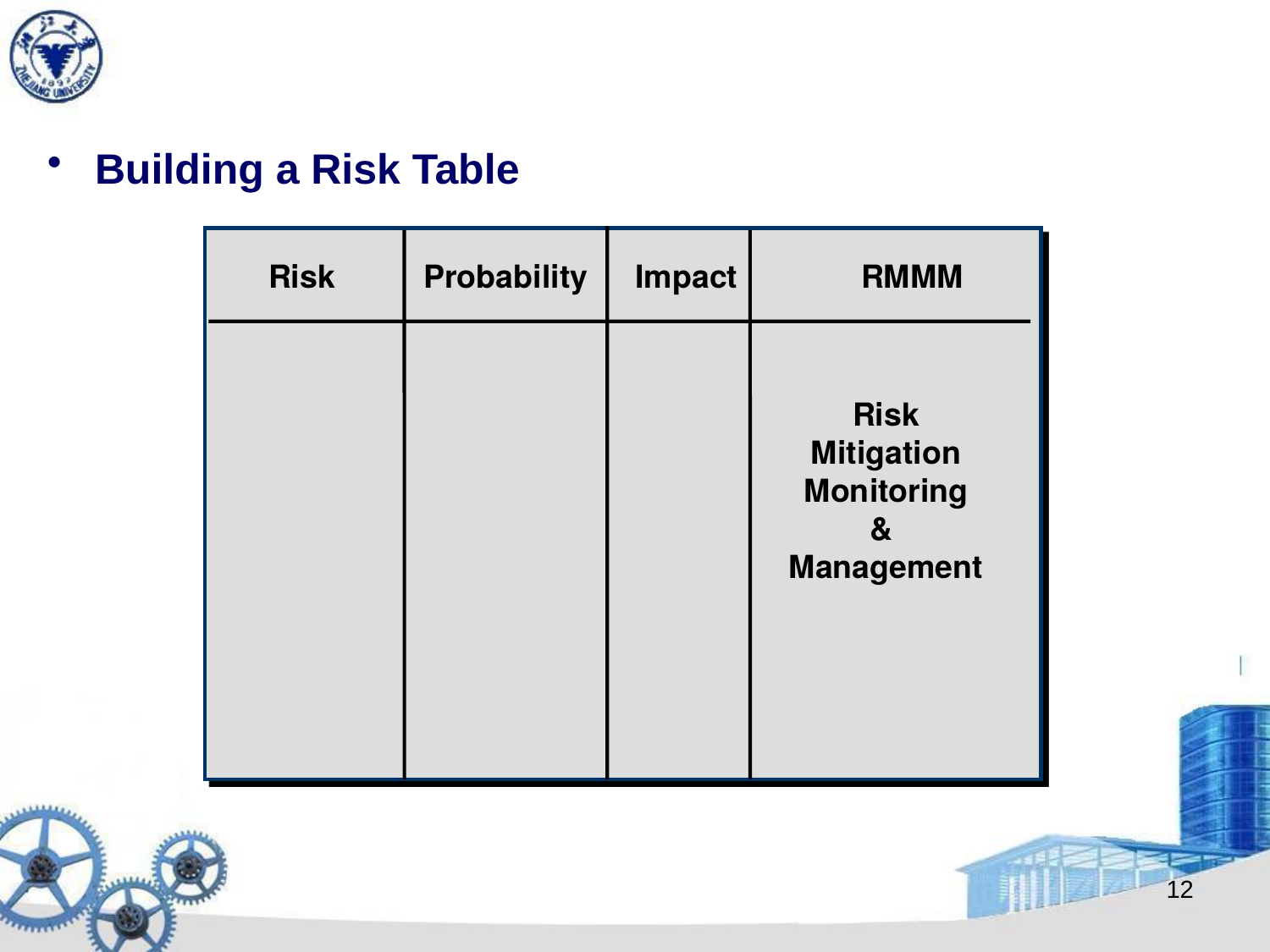

Building a Risk Table

Risk
Probability
Impact
RMMM

Risk
Mitigation
Monitoring
&
Management
12